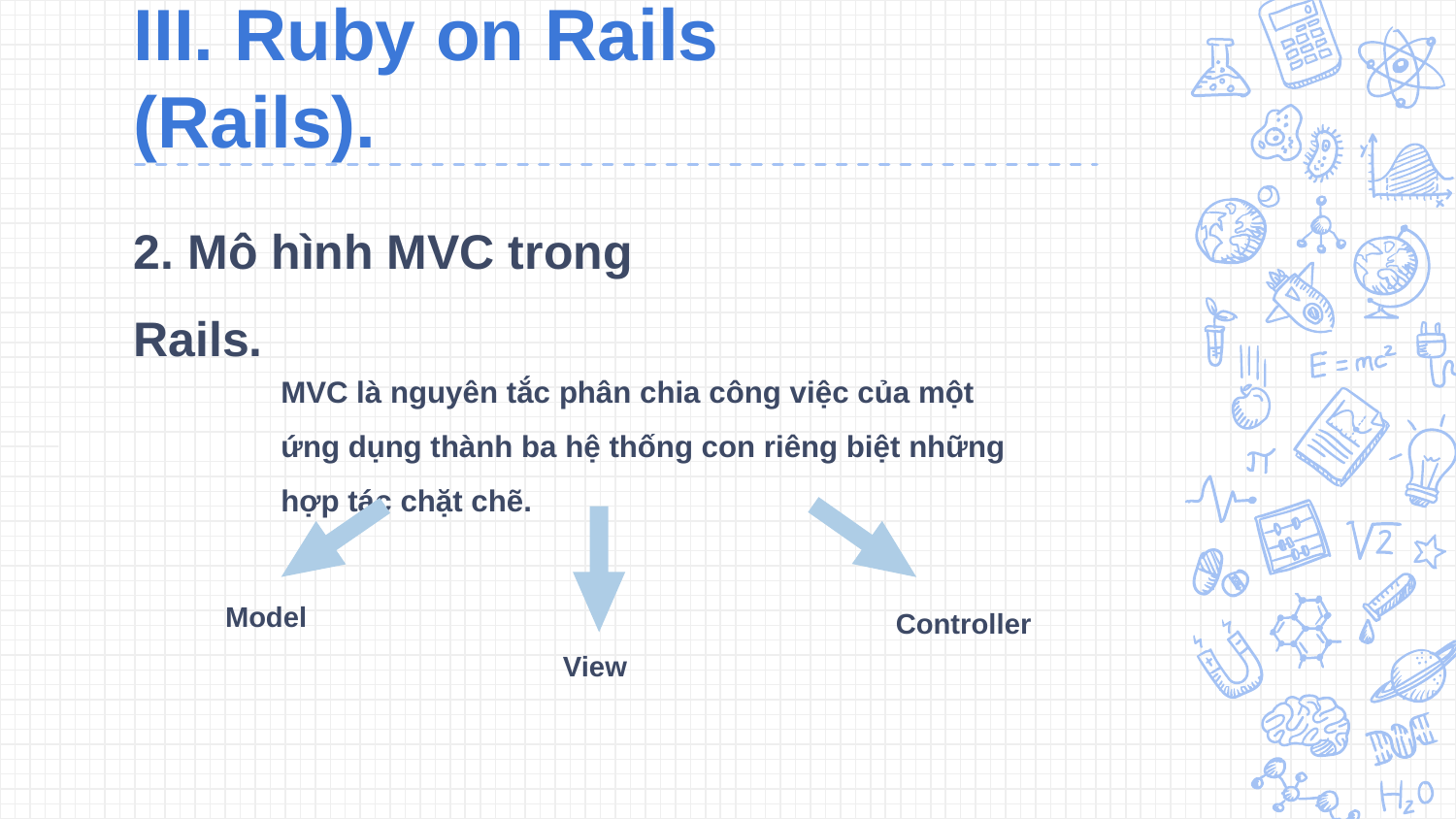

III. Ruby on Rails (Rails).
2. Mô hình MVC trong Rails.
MVC là nguyên tắc phân chia công việc của một ứng dụng thành ba hệ thống con riêng biệt những hợp tác chặt chẽ.

Model
Controller
View